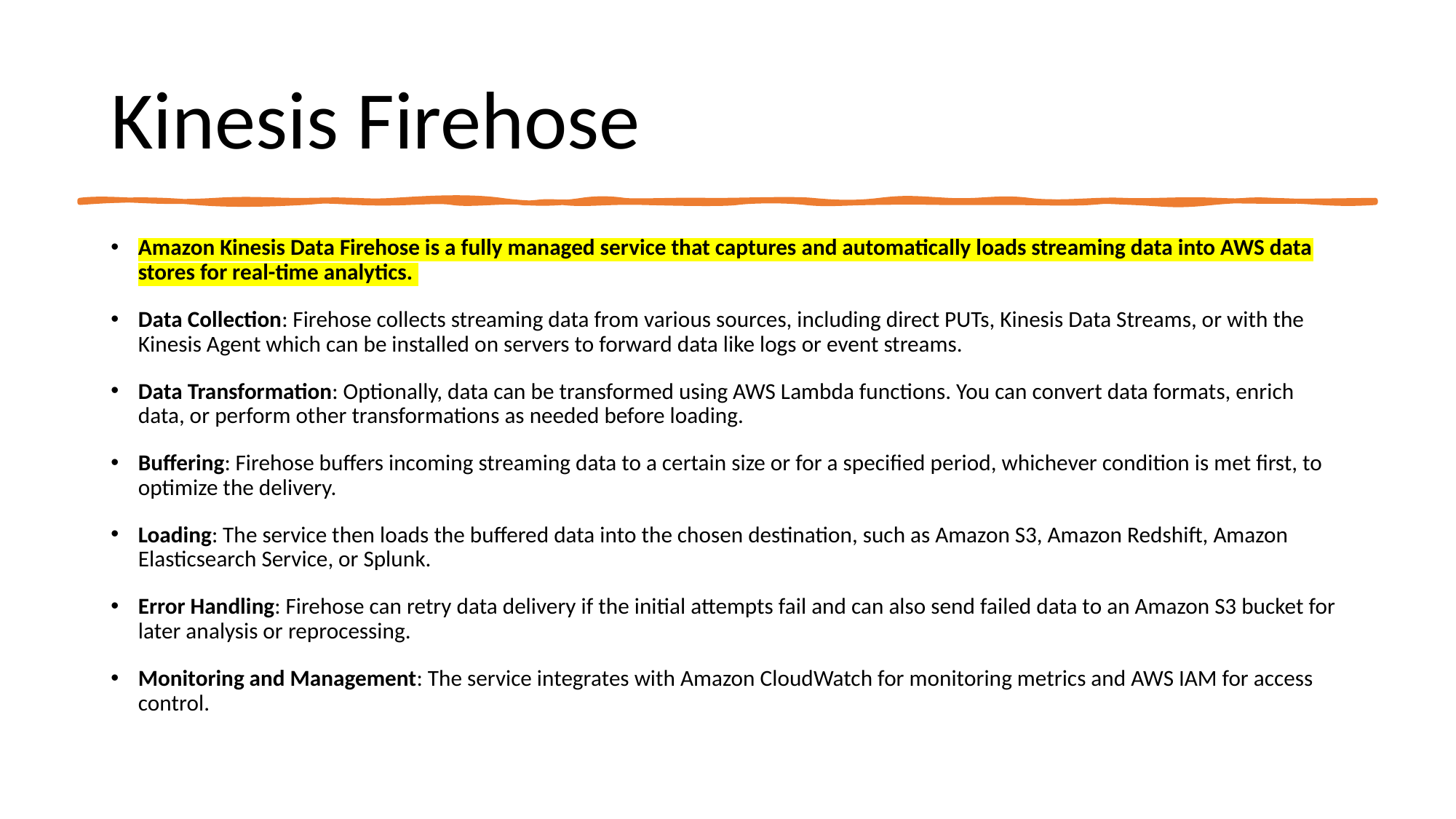

# Kinesis Firehose

Amazon Kinesis Data Firehose is a fully managed service that captures and automatically loads streaming data into AWS data stores for real-time analytics.
Data Collection: Firehose collects streaming data from various sources, including direct PUTs, Kinesis Data Streams, or with the Kinesis Agent which can be installed on servers to forward data like logs or event streams.
Data Transformation: Optionally, data can be transformed using AWS Lambda functions. You can convert data formats, enrich data, or perform other transformations as needed before loading.
Buffering: Firehose buffers incoming streaming data to a certain size or for a specified period, whichever condition is met first, to optimize the delivery.
Loading: The service then loads the buffered data into the chosen destination, such as Amazon S3, Amazon Redshift, Amazon Elasticsearch Service, or Splunk.
Error Handling: Firehose can retry data delivery if the initial attempts fail and can also send failed data to an Amazon S3 bucket for later analysis or reprocessing.
Monitoring and Management: The service integrates with Amazon CloudWatch for monitoring metrics and AWS IAM for access control.